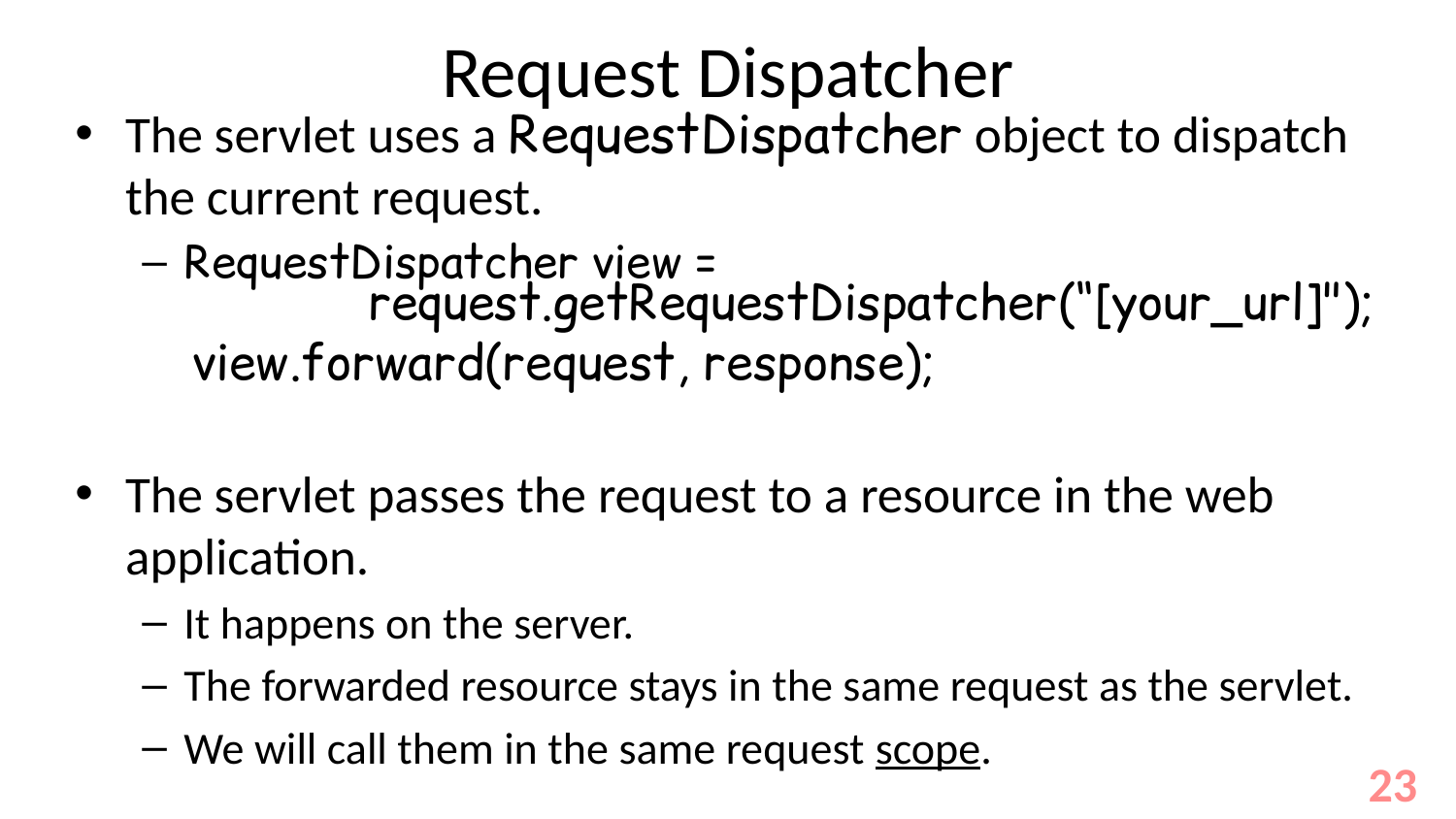

# Request Dispatcher
The servlet uses a RequestDispatcher object to dispatch the current request.
RequestDispatcher view =

The servlet passes the request to a resource in the web application.
It happens on the server.
The forwarded resource stays in the same request as the servlet.
We will call them in the same request scope.

request.getRequestDispatcher(“[your_url]");
view.forward(request, response);
23